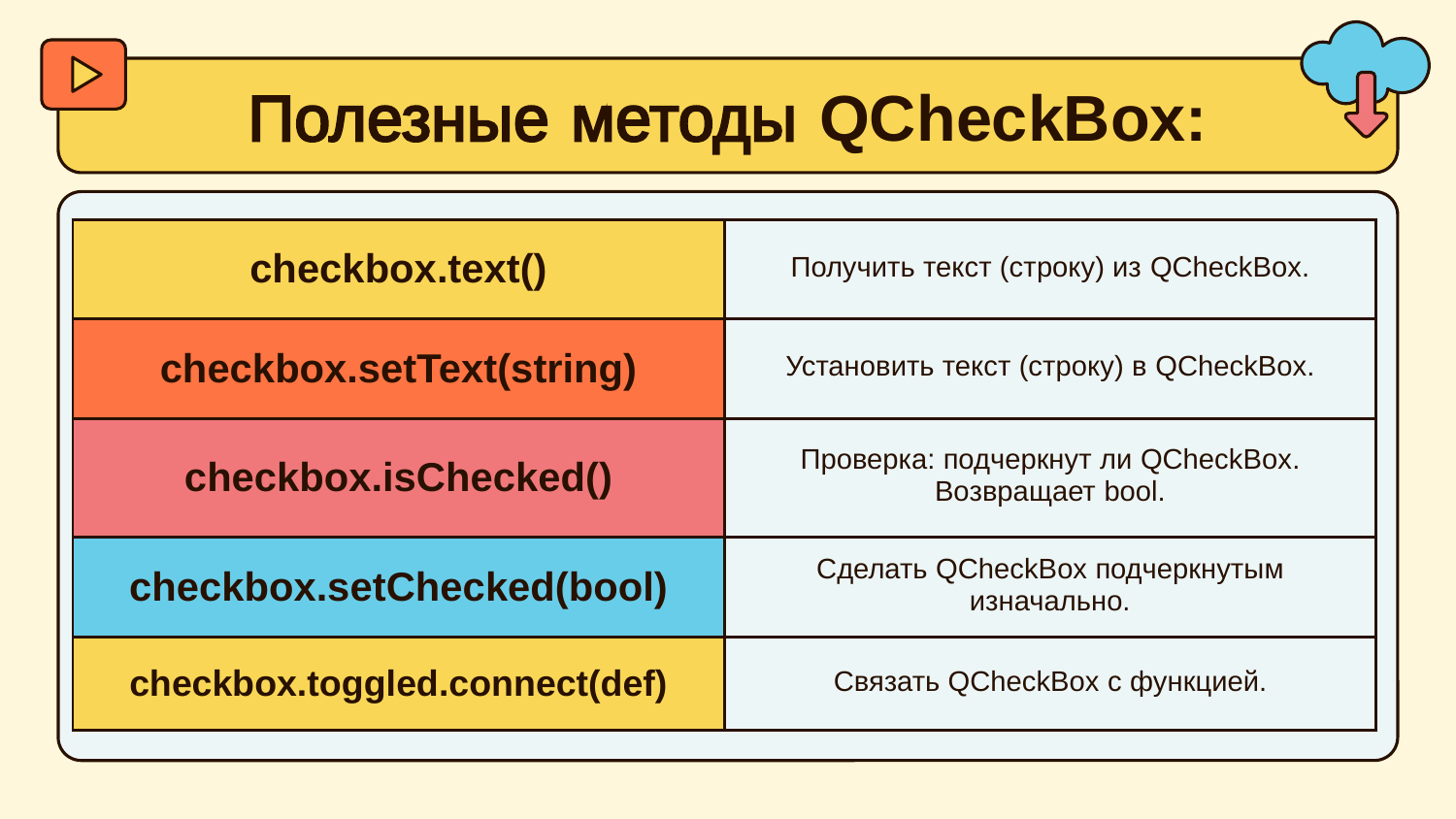

# Полезные методы QCheckBox:
| checkbox.text() | Получить текст (строку) из QCheckBox. |
| --- | --- |
| checkbox.setText(string) | Установить текст (строку) в QCheckBox. |
| checkbox.isChecked() | Проверка: подчеркнут ли QCheckBox. Возвращает bool. |
| checkbox.setChecked(bool) | Сделать QCheckBox подчеркнутым изначально. |
| checkbox.toggled.connect(def) | Связать QCheckBox с функцией. |